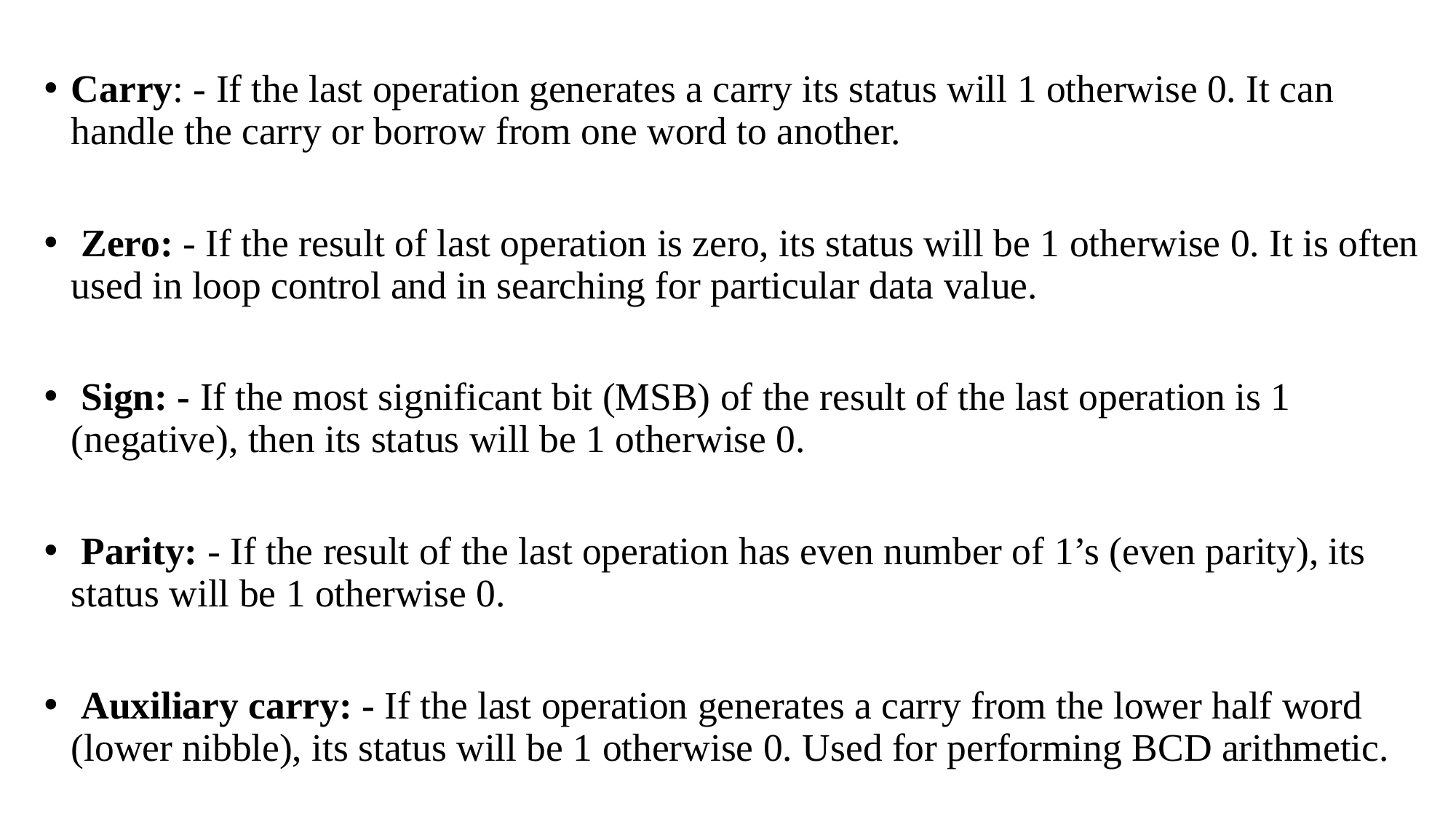

Carry: - If the last operation generates a carry its status will 1 otherwise 0. It can handle the carry or borrow from one word to another.

 Zero: - If the result of last operation is zero, its status will be 1 otherwise 0. It is often used in loop control and in searching for particular data value.

 Sign: - If the most significant bit (MSB) of the result of the last operation is 1 (negative), then its status will be 1 otherwise 0.

 Parity: - If the result of the last operation has even number of 1’s (even parity), its status will be 1 otherwise 0.

 Auxiliary carry: - If the last operation generates a carry from the lower half word (lower nibble), its status will be 1 otherwise 0. Used for performing BCD arithmetic.